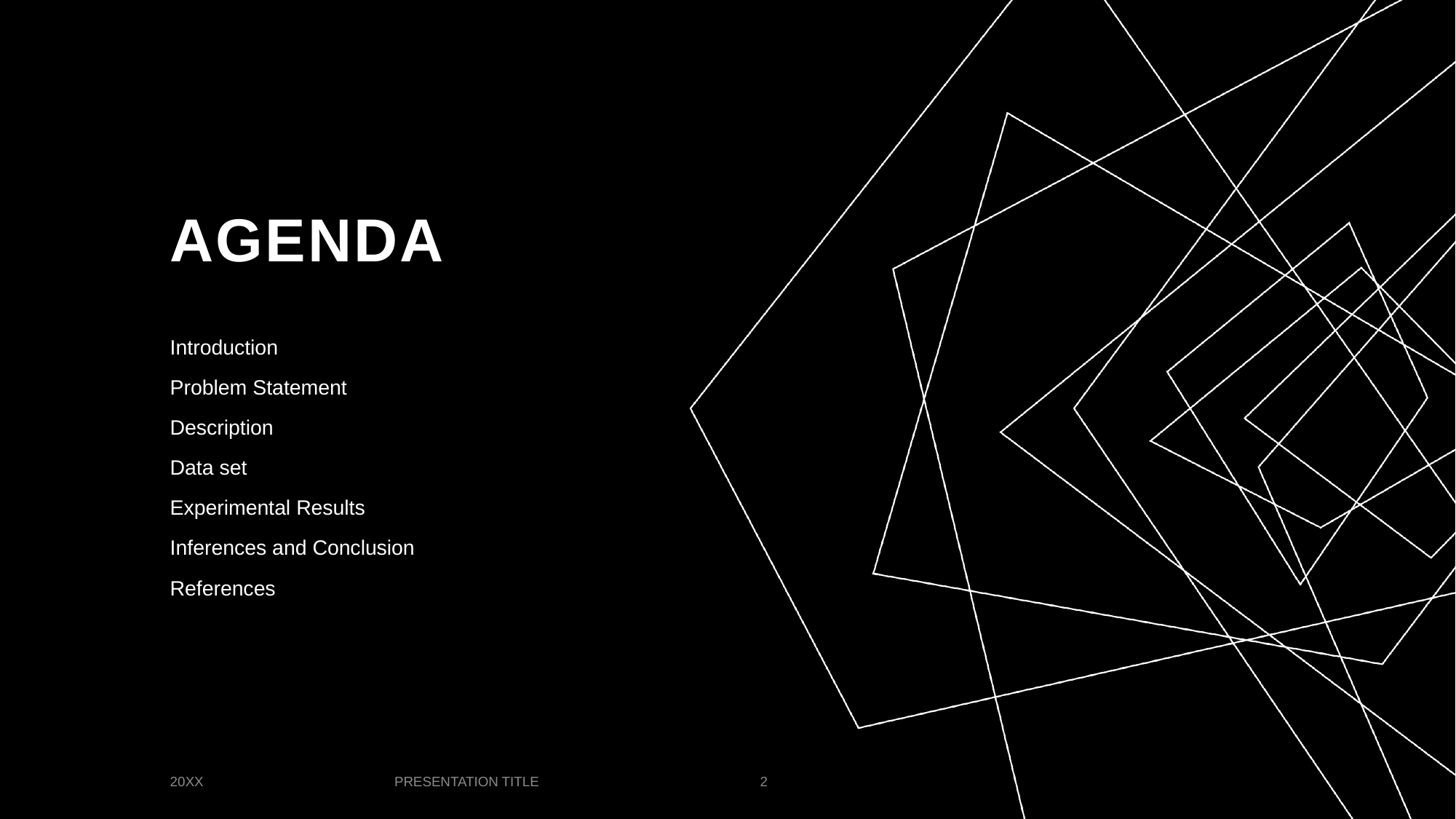

# AGENDA
Introduction
Problem Statement
Description
Data set
Experimental Results
Inferences and Conclusion
References

PRESENTATION TITLE
20XX
2